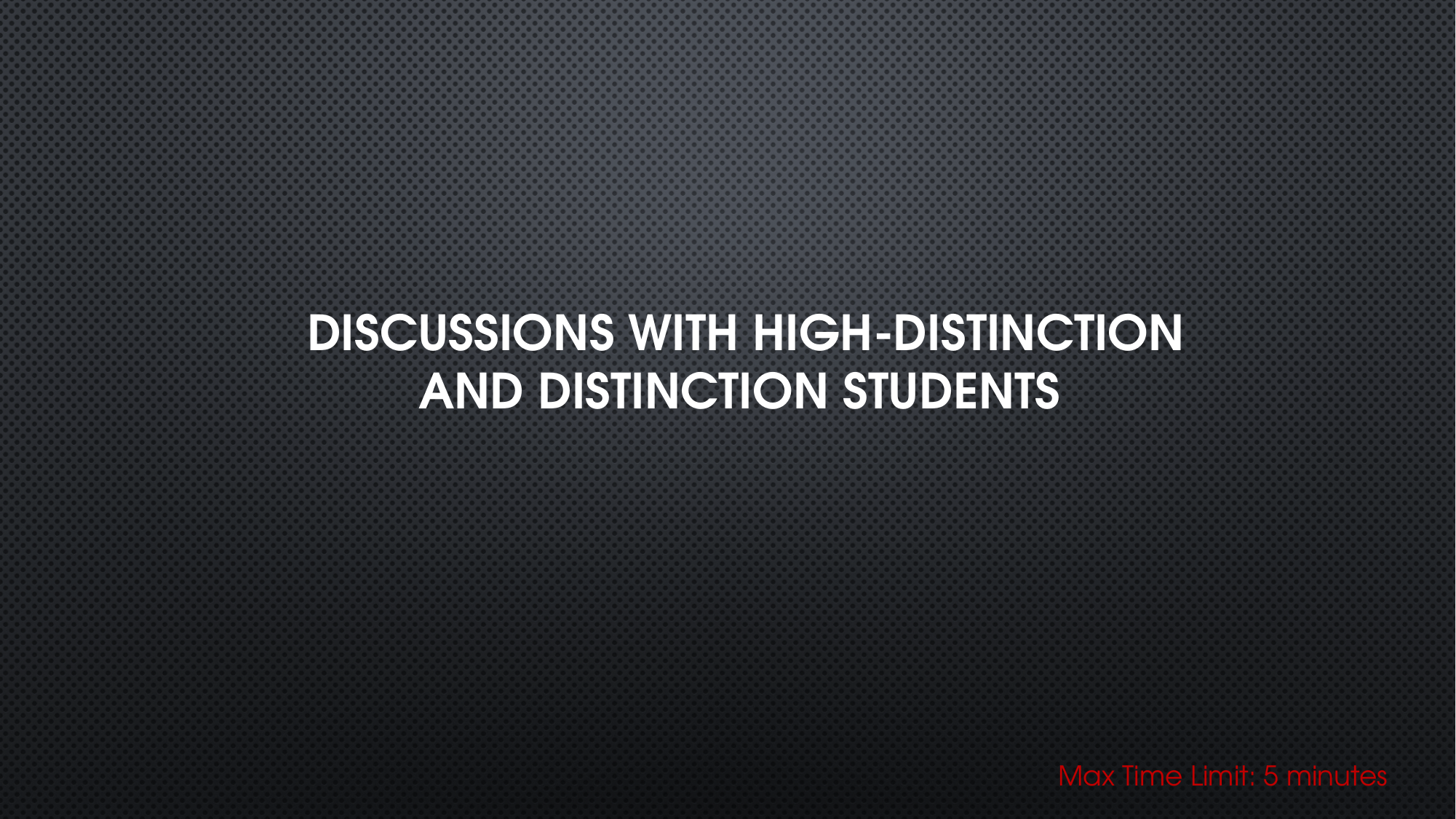

# Discussions with High-Distinction and Distinction Students
Max Time Limit: 5 minutes